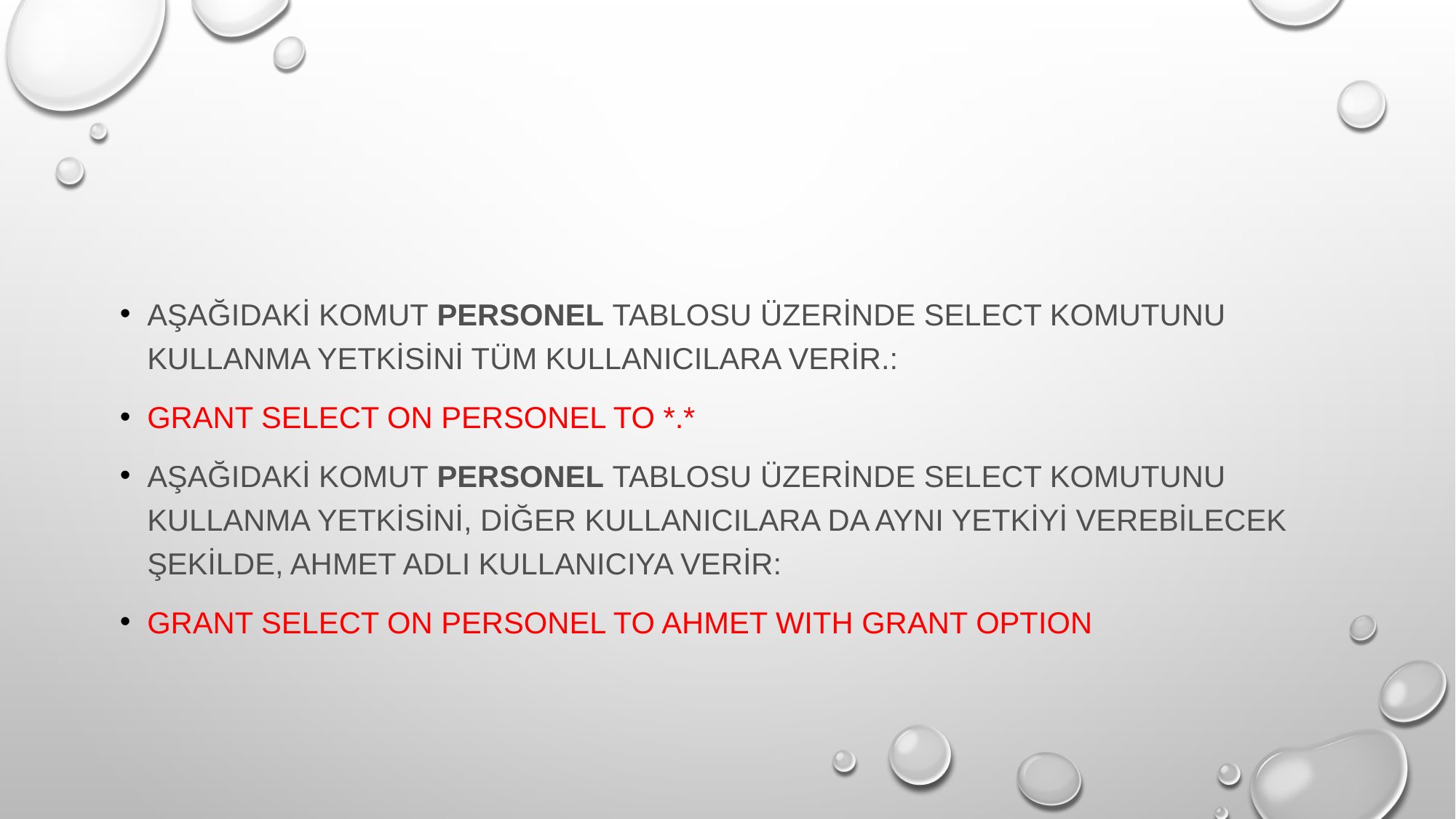

#
Aşağıdaki komut personel tablosu üzerinde SELECT komutunu kullanma yetkisini tüm kullanıcılara verir.:
GRANT SELECT ON personel TO *.*
Aşağıdaki komut personel tablosu üzerinde SELECT komutunu kullanma yetkisini, diğer kullanıcılara da aynı yetkiyi verebilecek şekilde, Ahmet adlı kullanıcıya verir:
GRANT SELECT ON personel TO Ahmet WITH GRANT OPTION